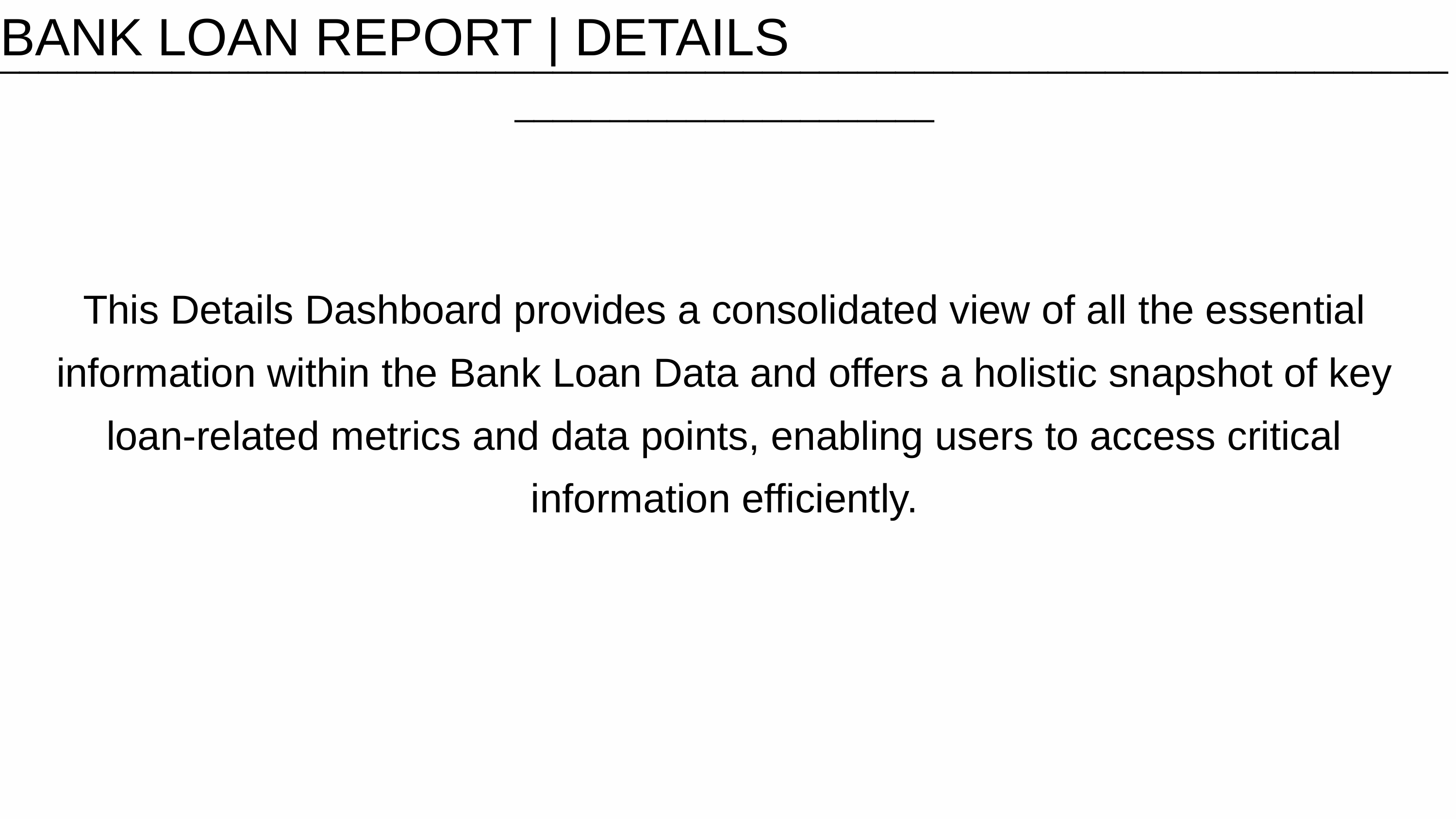

BANK LOAN REPORT | DETAILS
__________________________________________________________________________________________________
This Details Dashboard provides a consolidated view of all the essential information within the Bank Loan Data and offers a holistic snapshot of key loan-related metrics and data points, enabling users to access critical information efficiently.